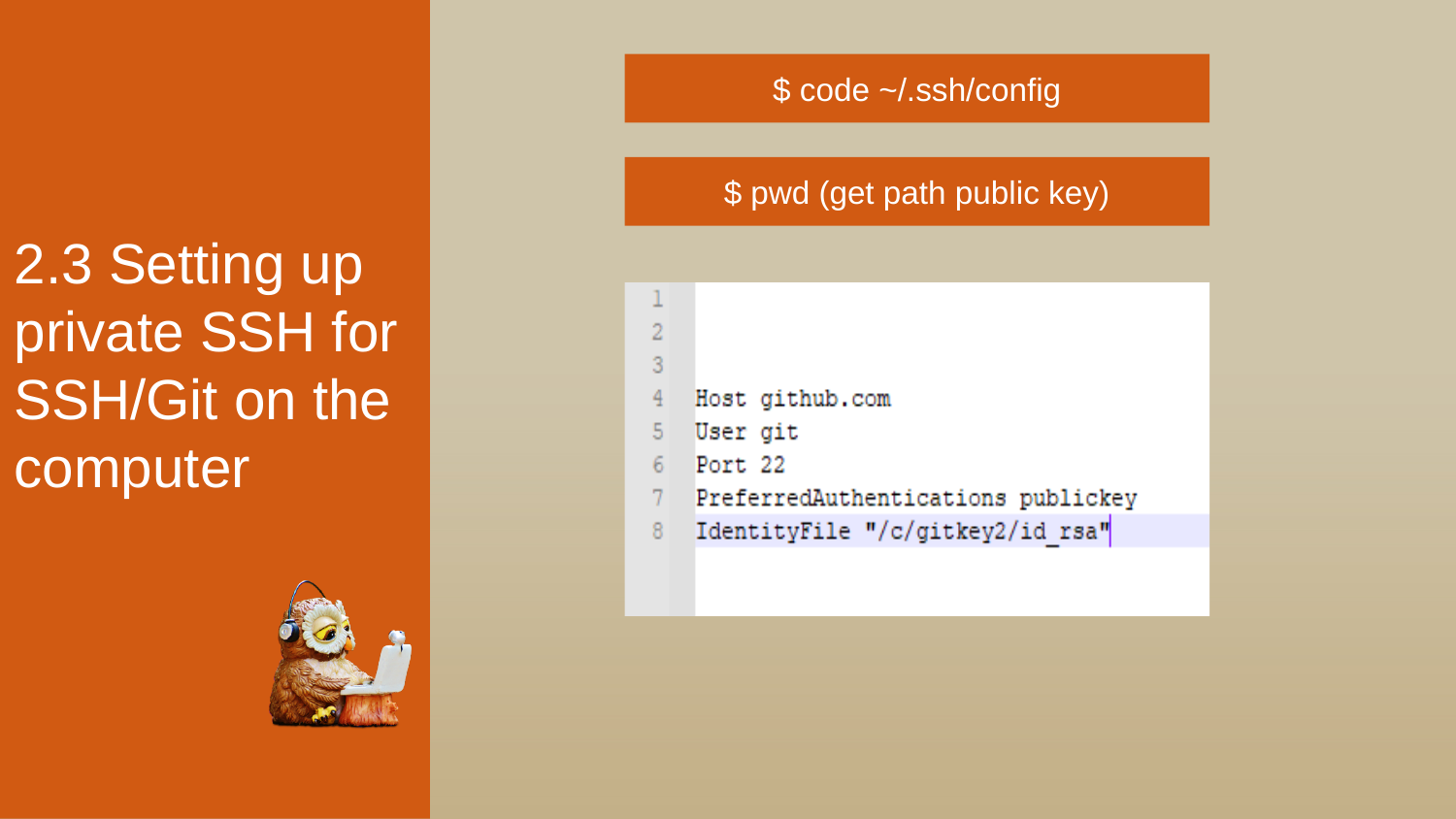

$ code ~/.ssh/config
$ pwd (get path public key)
2.3 Setting up private SSH for SSH/Git on the computer